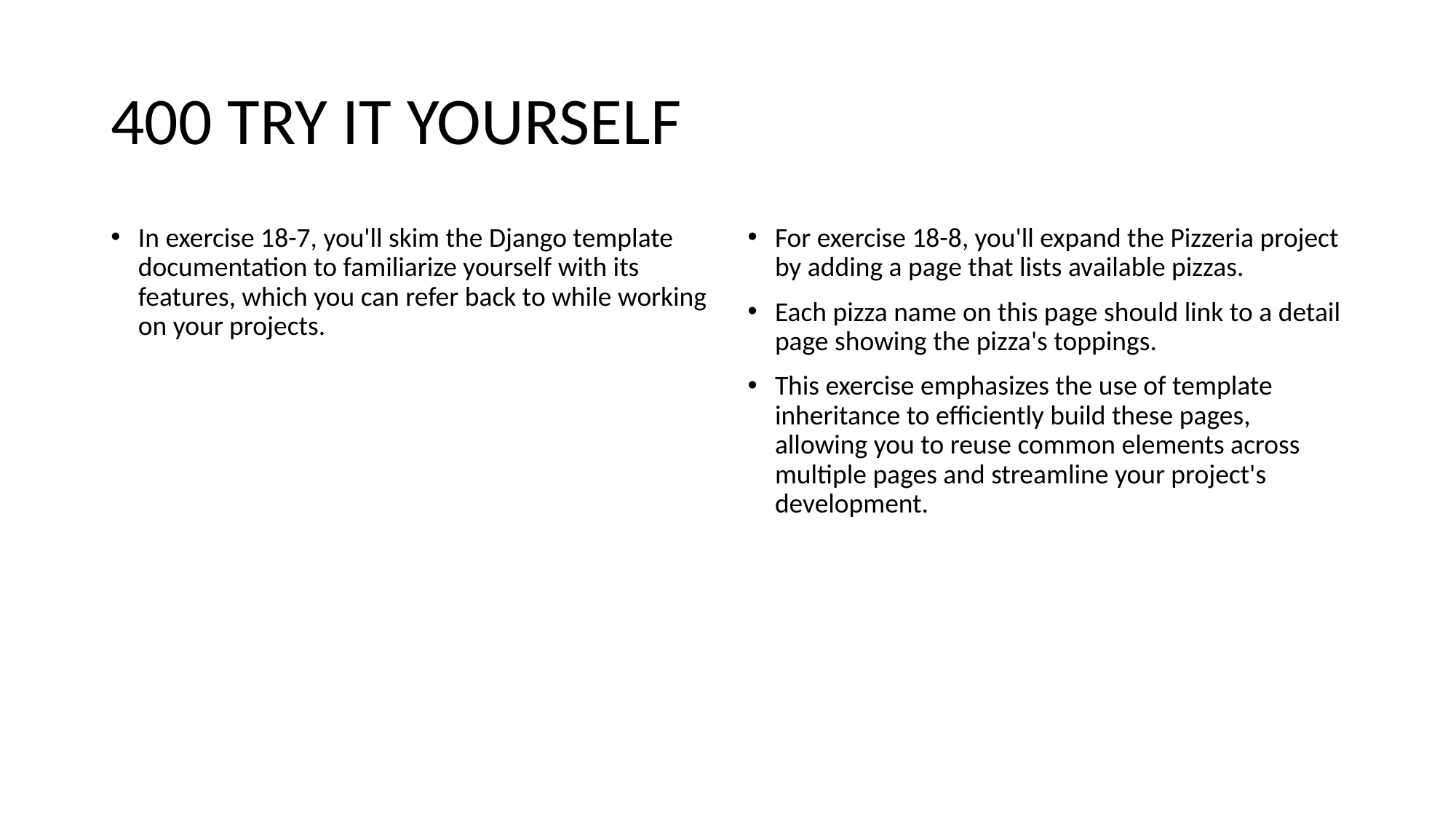

# 400 TRY IT YOURSELF
In exercise 18-7, you'll skim the Django template documentation to familiarize yourself with its features, which you can refer back to while working on your projects.
For exercise 18-8, you'll expand the Pizzeria project by adding a page that lists available pizzas.
Each pizza name on this page should link to a detail page showing the pizza's toppings.
This exercise emphasizes the use of template inheritance to efficiently build these pages, allowing you to reuse common elements across multiple pages and streamline your project's development.